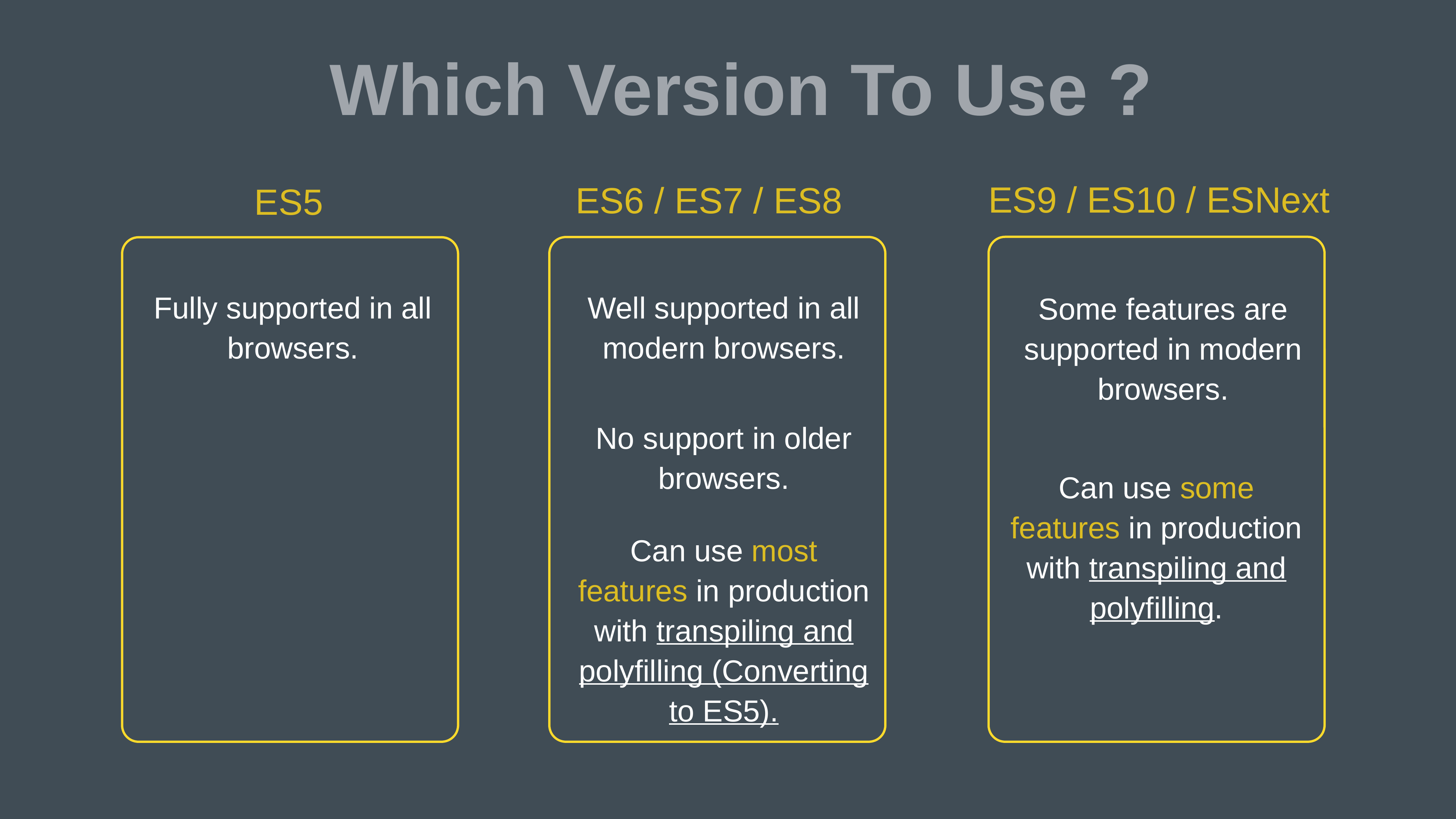

Which Version To Use ?
ES9 / ES10 / ESNext
ES6 / ES7 / ES8
ES5

Fully supported in all browsers.
Well supported in all modern browsers.
Some features are supported in modern browsers.

No support in older browsers.
Can use some features in production with transpiling and polyfilling.
Can use most features in production with transpiling and polyfilling (Converting to ES5).